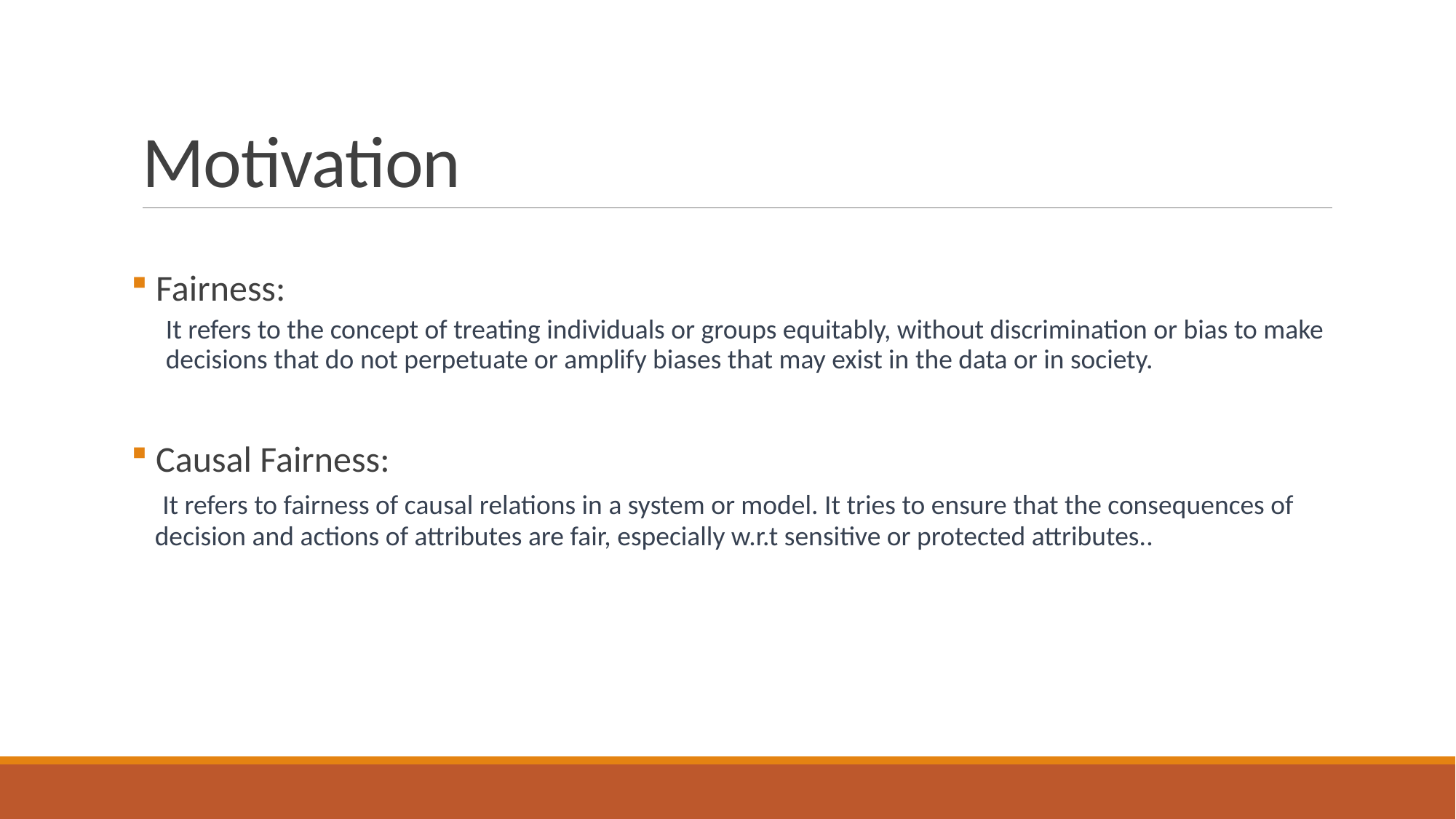

# Motivation
 Fairness:
It refers to the concept of treating individuals or groups equitably, without discrimination or bias to make decisions that do not perpetuate or amplify biases that may exist in the data or in society.

 Causal Fairness:
 It refers to fairness of causal relations in a system or model. It tries to ensure that the consequences of decision and actions of attributes are fair, especially w.r.t sensitive or protected attributes..